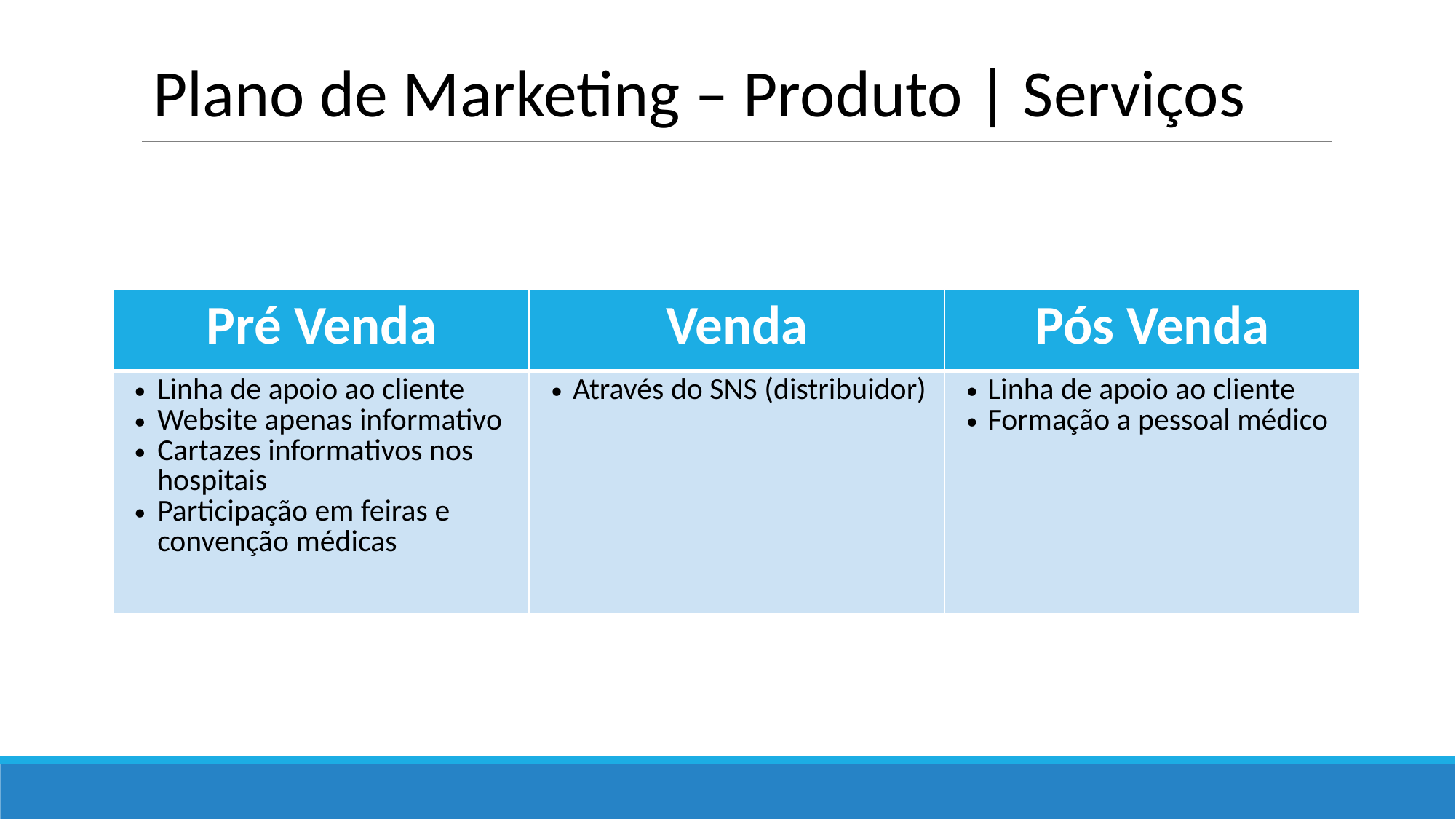

Plano de Marketing – Produto | Serviços
| Pré Venda | Venda | Pós Venda |
| --- | --- | --- |
| Linha de apoio ao cliente Website apenas informativo Cartazes informativos nos hospitais Participação em feiras e convenção médicas | Através do SNS (distribuidor) | Linha de apoio ao cliente Formação a pessoal médico |